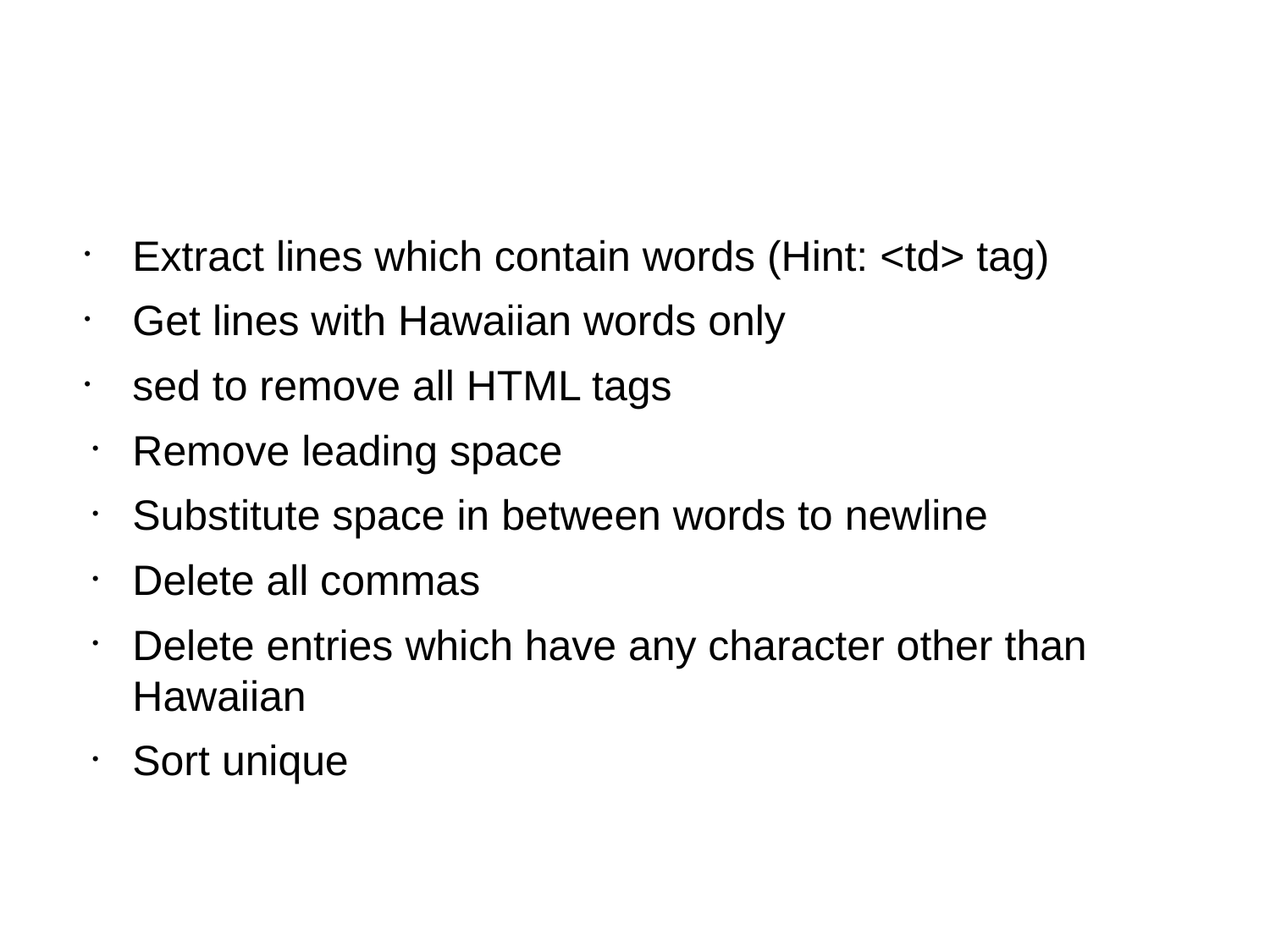

Extract lines which contain words (Hint: <td> tag)
Get lines with Hawaiian words only
sed to remove all HTML tags
Remove leading space
Substitute space in between words to newline
Delete all commas
Delete entries which have any character other than Hawaiian
Sort unique